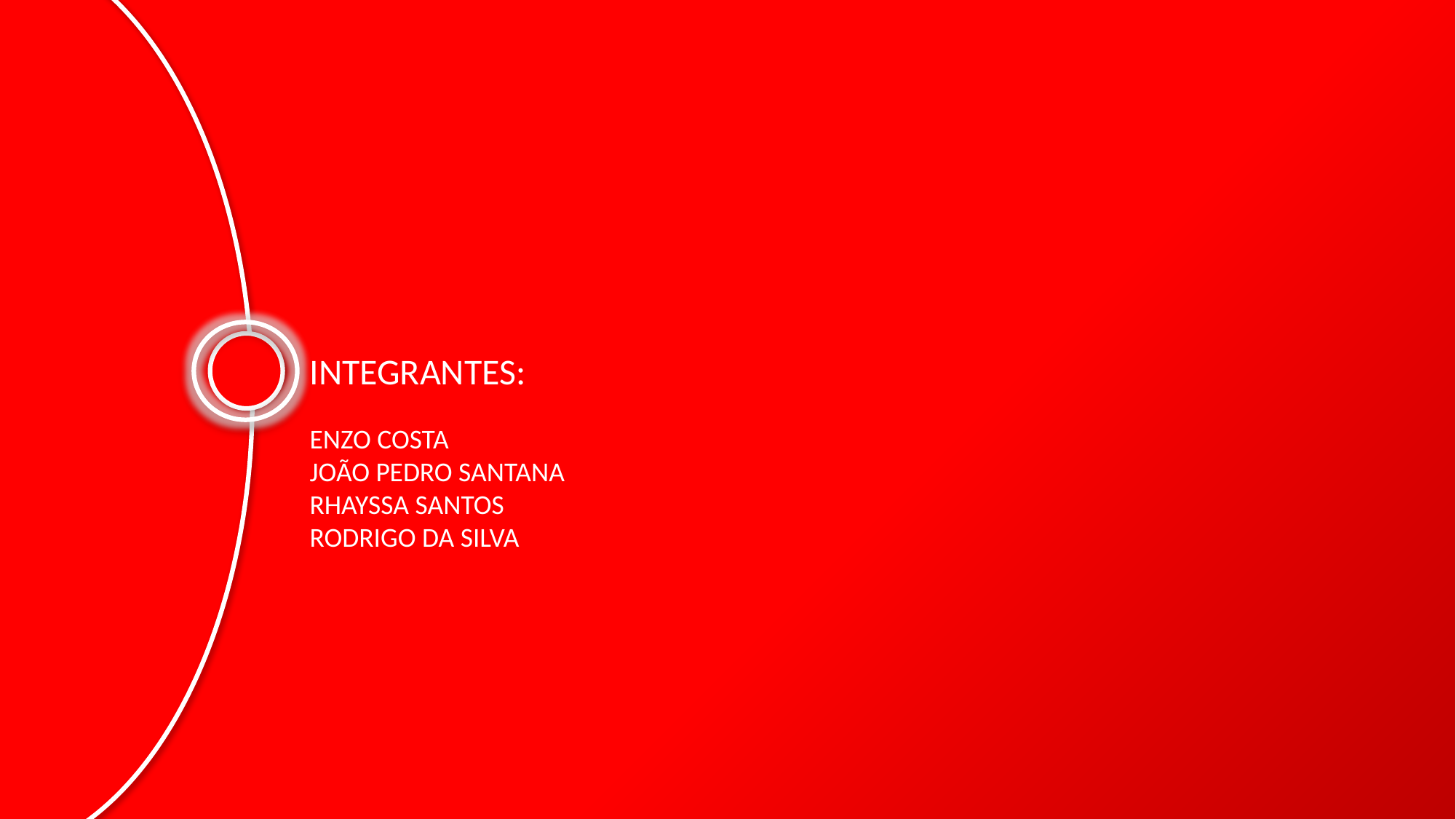

INTEGRANTES:

ENZO COSTA
JOÃO PEDRO SANTANA
RHAYSSA SANTOS
RODRIGO DA SILVA